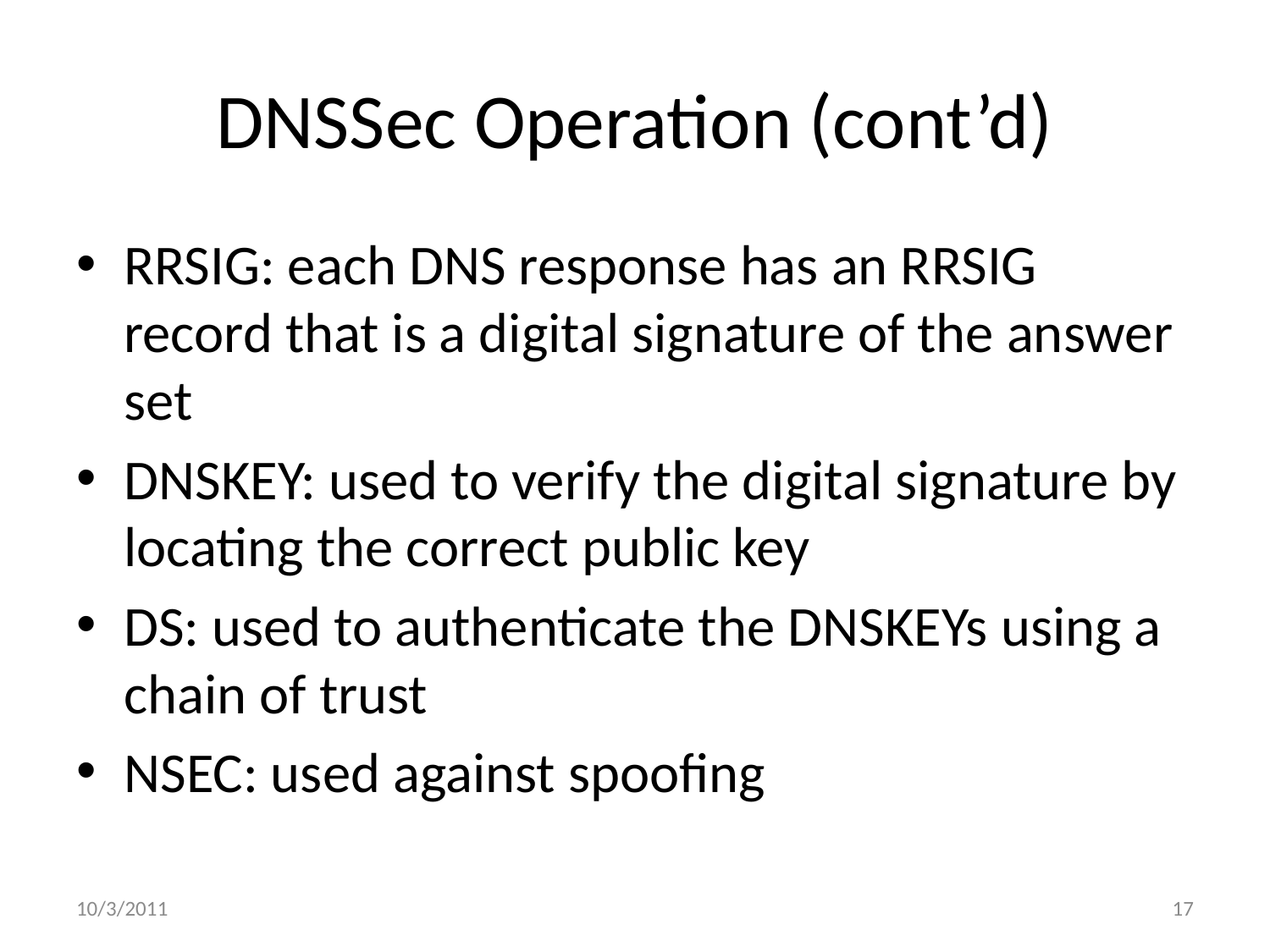

# DNSSec Operation (cont’d)
RRSIG: each DNS response has an RRSIG record that is a digital signature of the answer set
DNSKEY: used to verify the digital signature by locating the correct public key
DS: used to authenticate the DNSKEYs using a chain of trust
NSEC: used against spoofing

10/3/2011
17